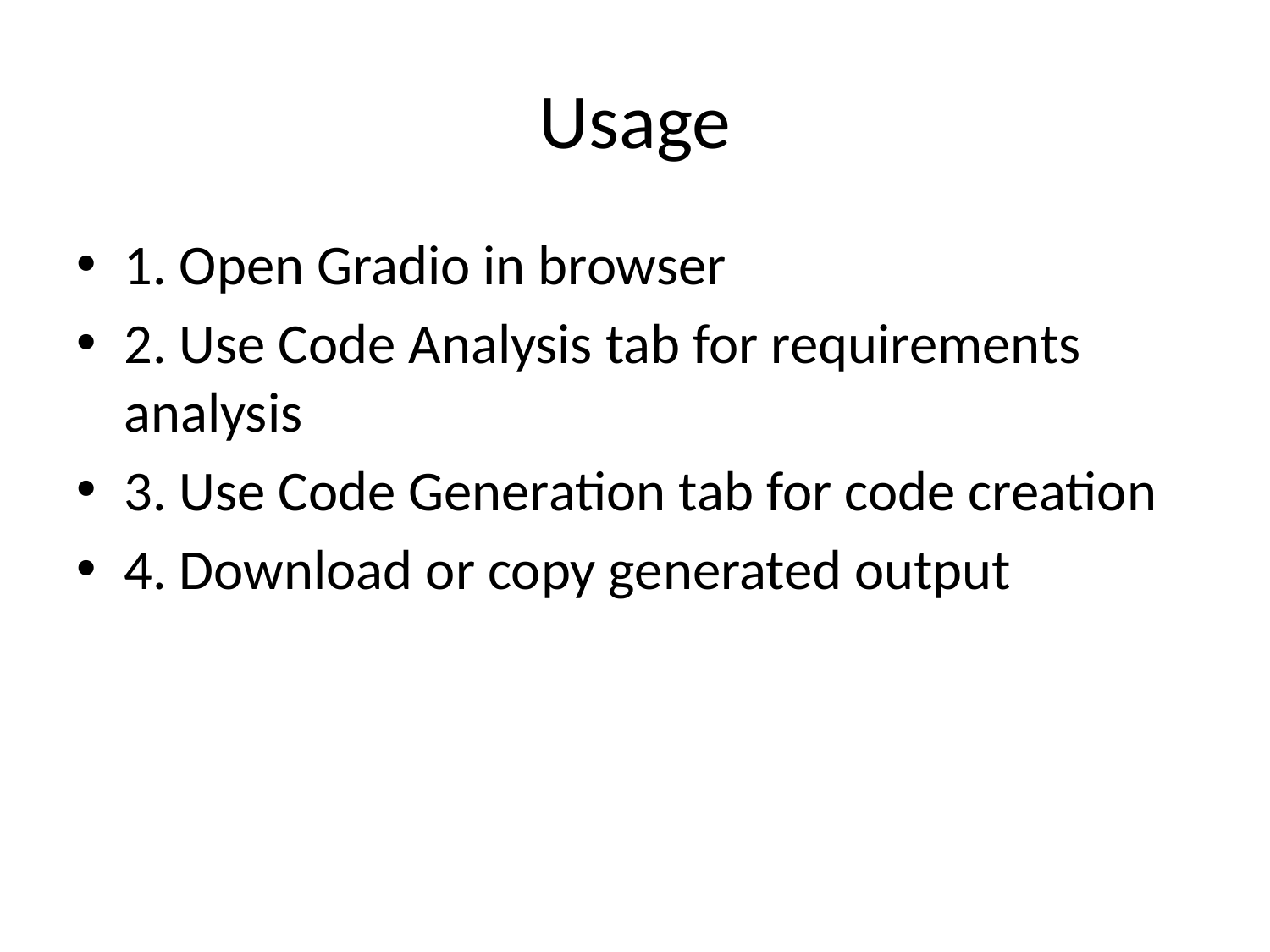

# Usage
1. Open Gradio in browser
2. Use Code Analysis tab for requirements analysis
3. Use Code Generation tab for code creation
4. Download or copy generated output